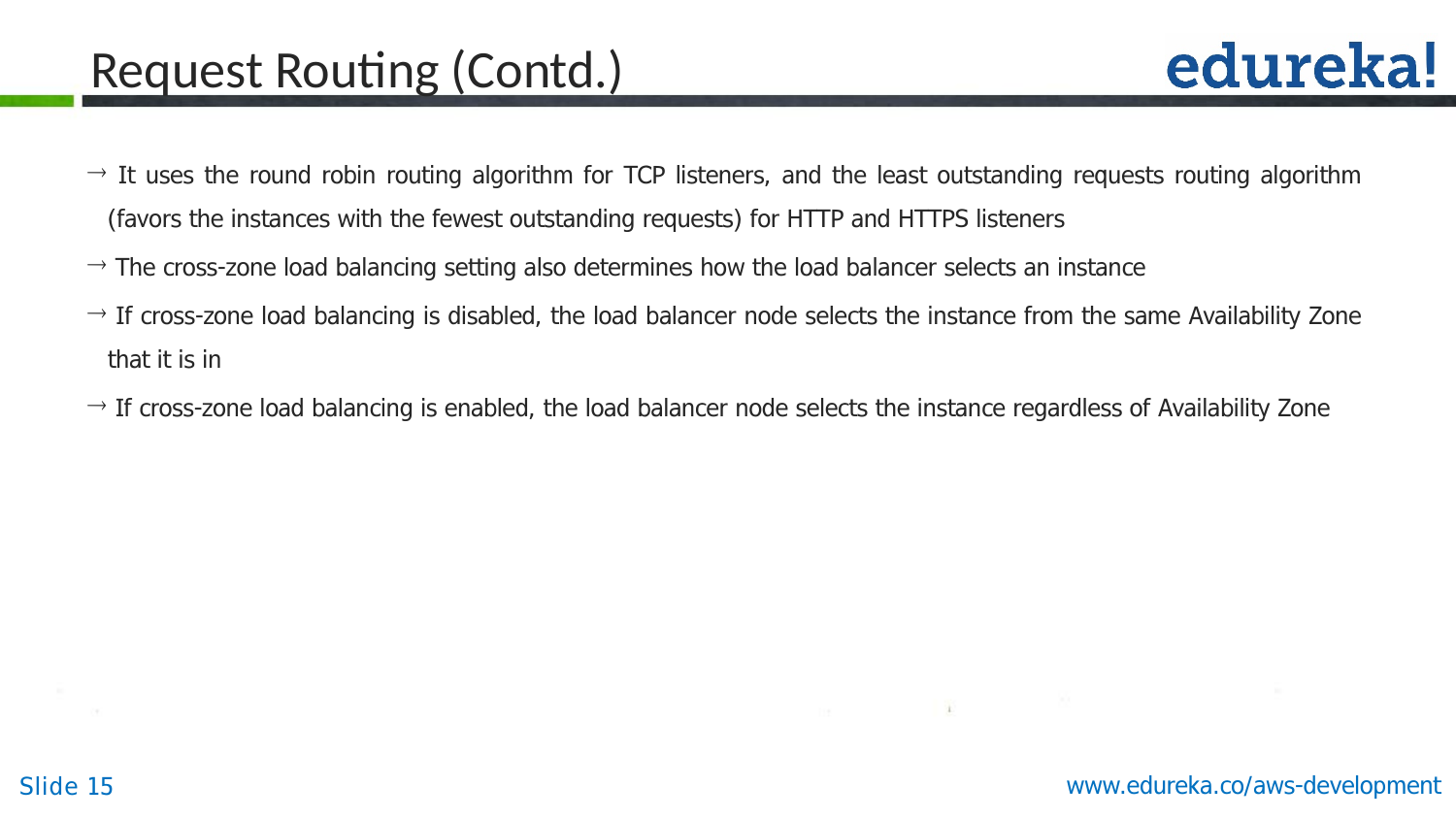

# Request Routing (Contd.)
 It uses the round robin routing algorithm for TCP listeners, and the least outstanding requests routing algorithm (favors the instances with the fewest outstanding requests) for HTTP and HTTPS listeners
 The cross-zone load balancing setting also determines how the load balancer selects an instance
 If cross-zone load balancing is disabled, the load balancer node selects the instance from the same Availability Zone that it is in
 If cross-zone load balancing is enabled, the load balancer node selects the instance regardless of Availability Zone